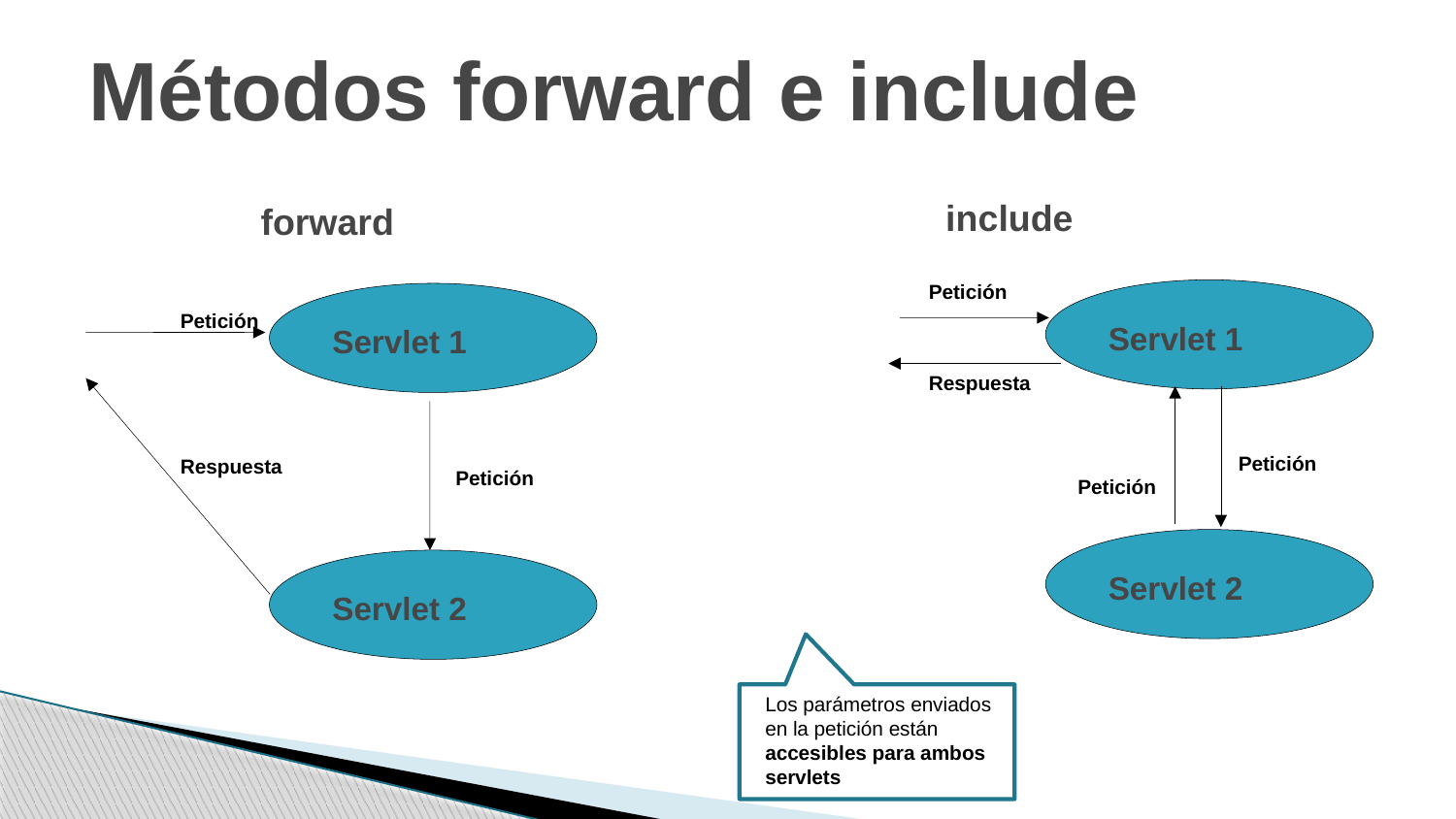

Métodos forward e include
include
forward
Petición

Petición
Servlet 1
Servlet 1

Respuesta

Petición
Respuesta
Petición
Petición

Servlet 2
Servlet 2

Los parámetros enviados en la petición están accesibles para ambos servlets